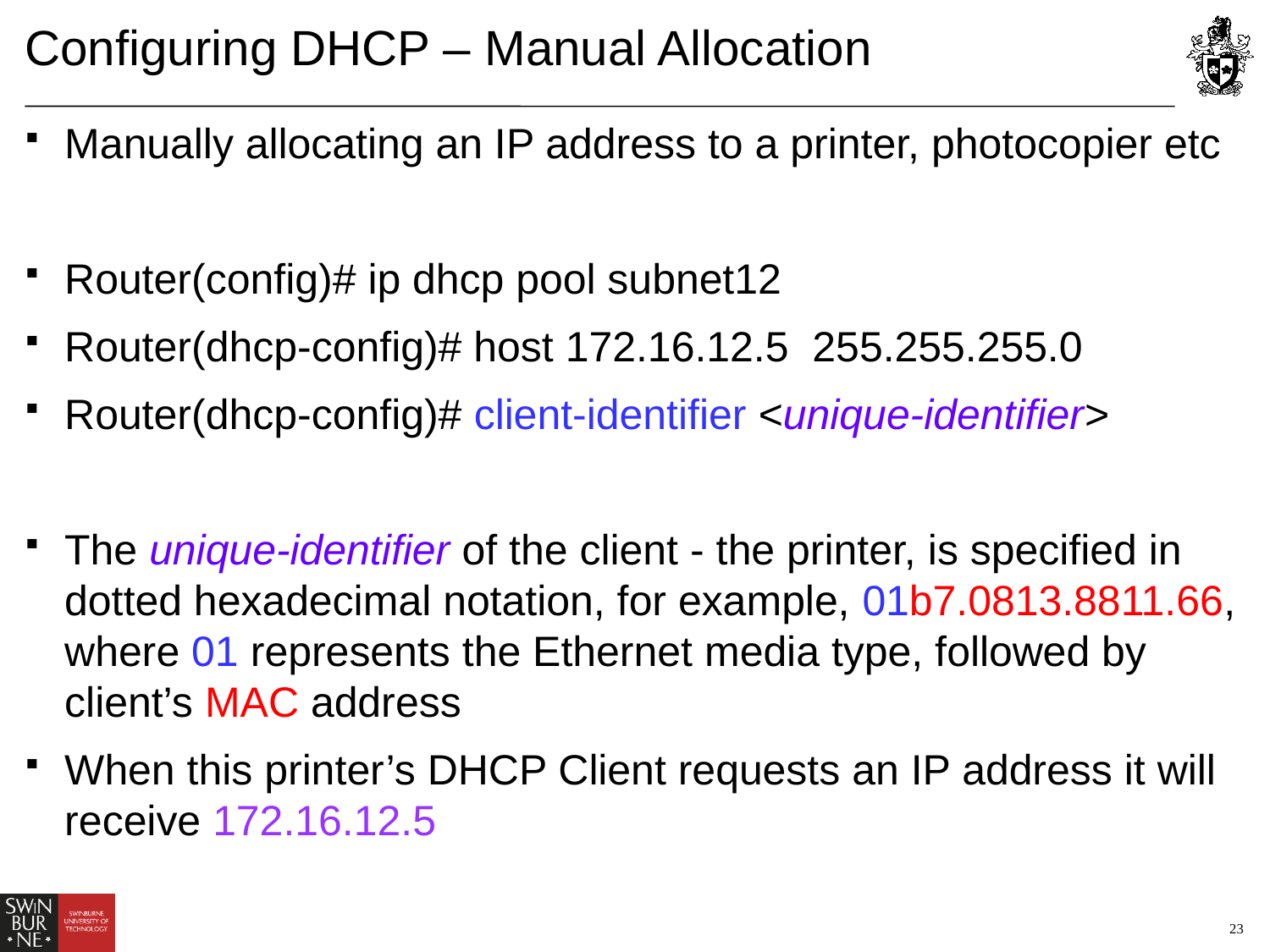

# Configuring DHCP – Manual Allocation
Manually allocating an IP address to a printer, photocopier etc

Router(config)# ip dhcp pool subnet12
Router(dhcp-config)# host 172.16.12.5  255.255.255.0
Router(dhcp-config)# client-identifier <unique-identifier>

The unique-identifier of the client - the printer, is specified in dotted hexadecimal notation, for example, 01b7.0813.8811.66, where 01 represents the Ethernet media type, followed by client’s MAC address
When this printer’s DHCP Client requests an IP address it will receive 172.16.12.5

23